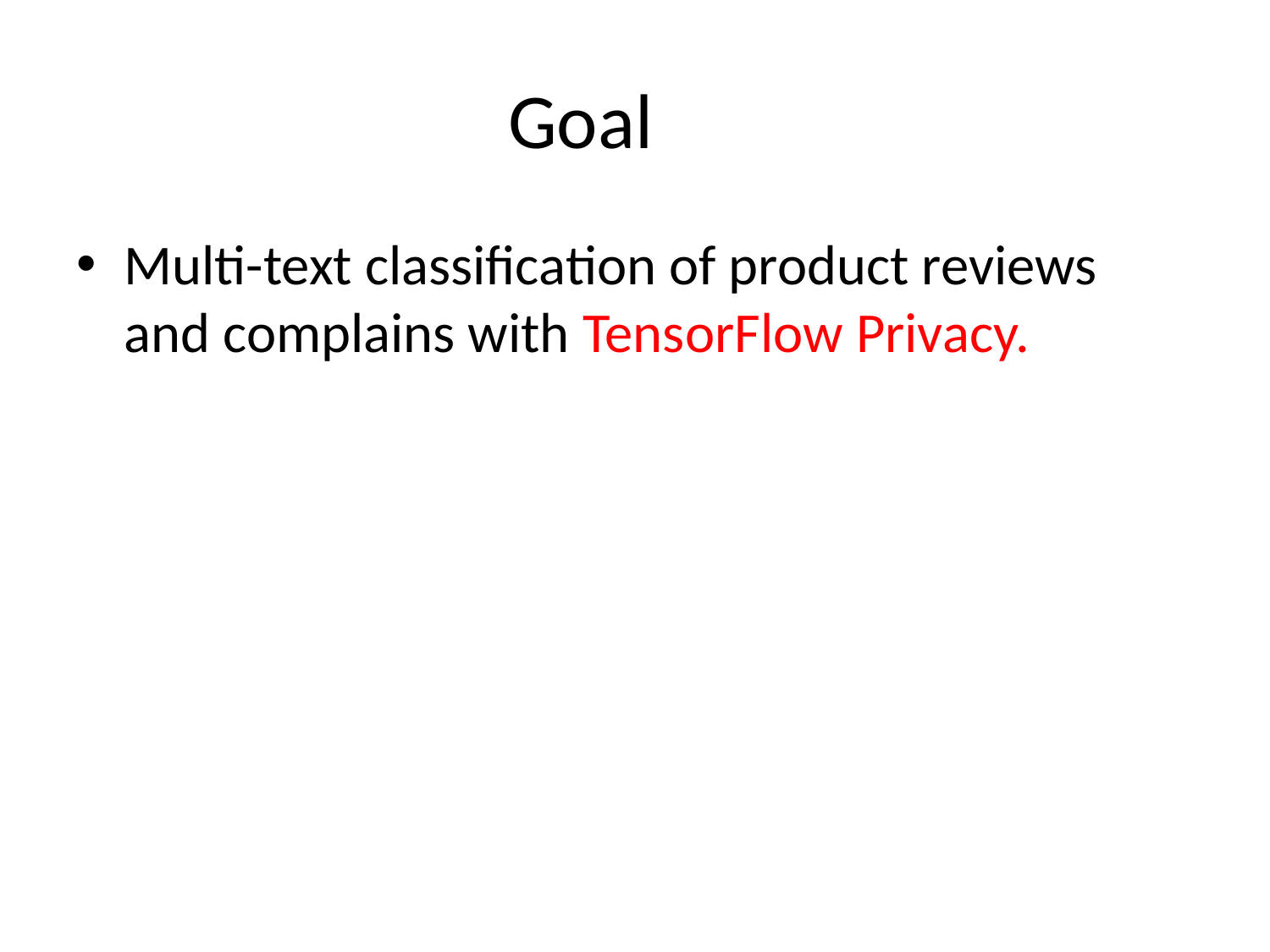

# Goal
Multi-text classification of product reviews and complains with TensorFlow Privacy.